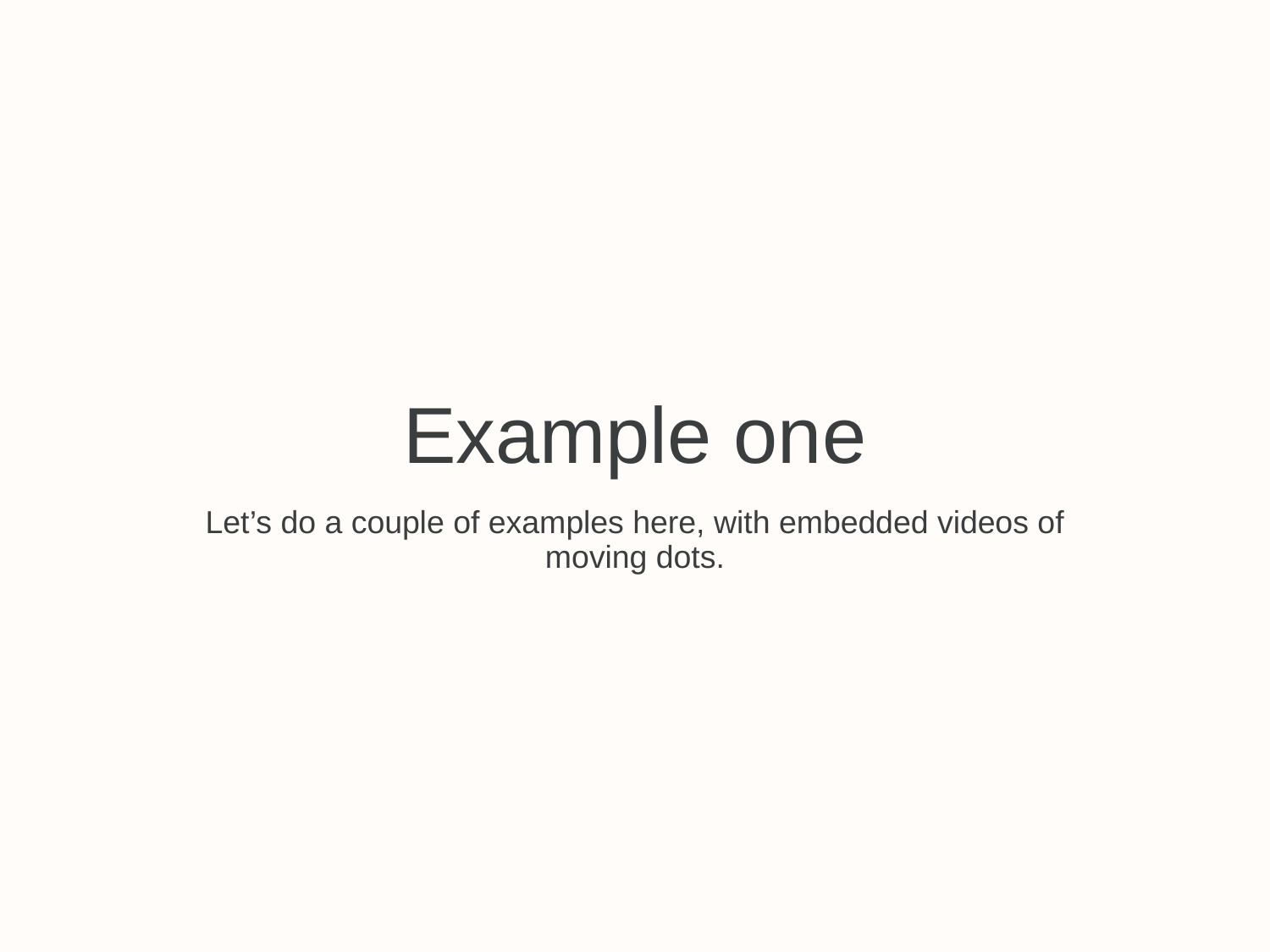

# Example one
Let’s do a couple of examples here, with embedded videos of moving dots.